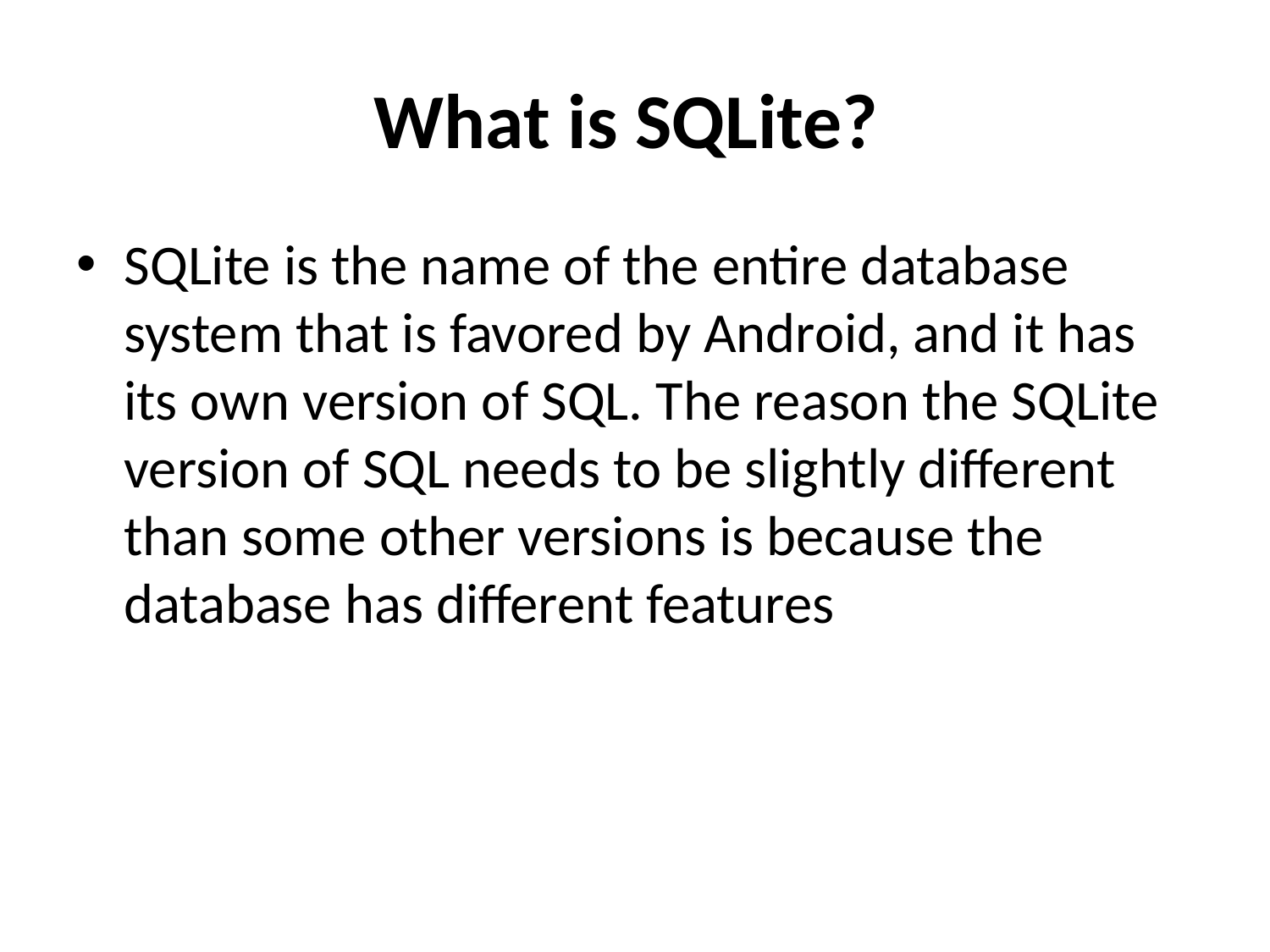

# What is SQLite?
SQLite is the name of the entire database system that is favored by Android, and it has its own version of SQL. The reason the SQLite version of SQL needs to be slightly different than some other versions is because the database has different features